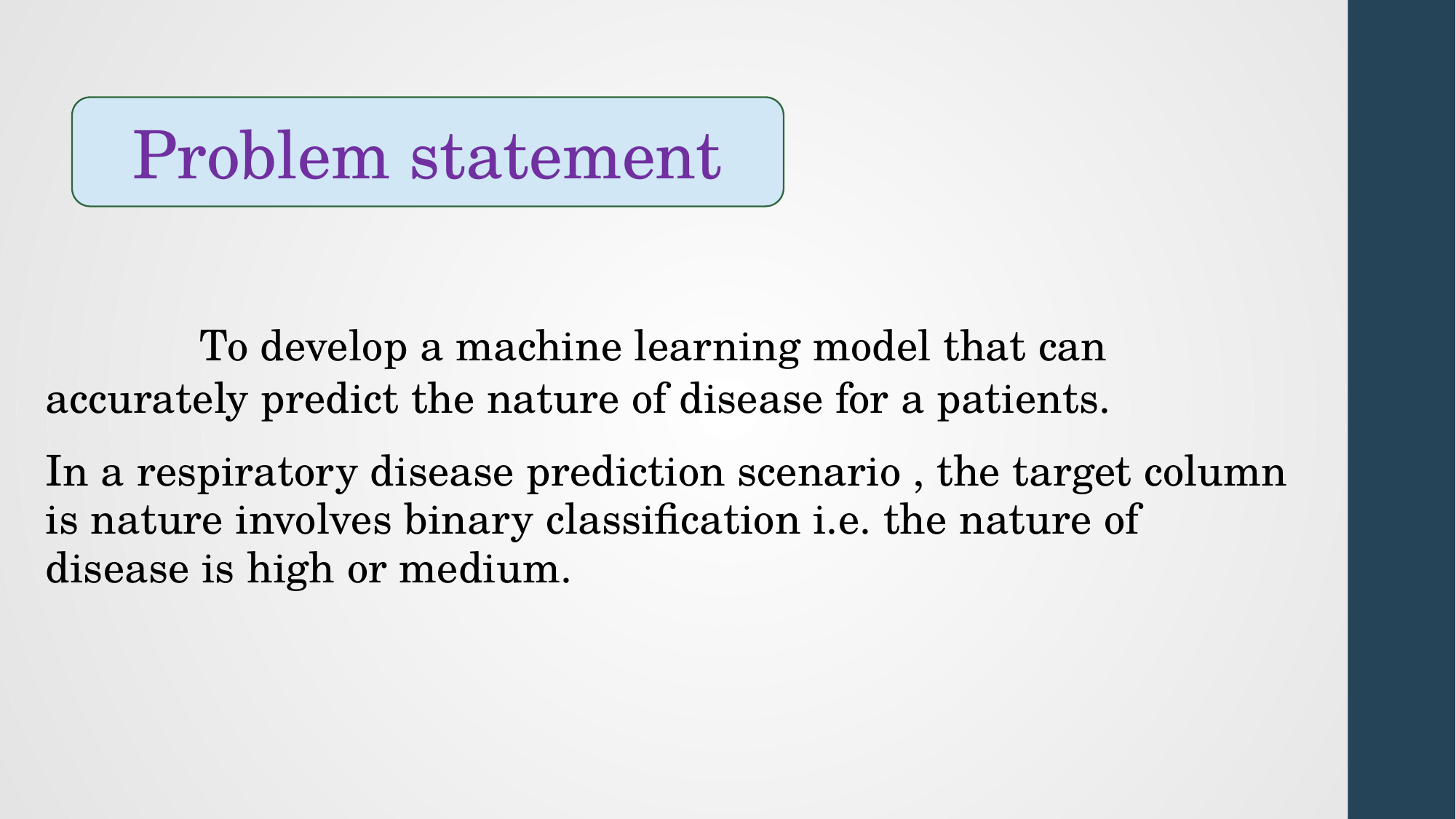

To develop a machine learning model that can accurately predict the nature of disease for a patients.
In a respiratory disease prediction scenario , the target column is nature involves binary classification i.e. the nature of disease is high or medium.

Problem statement